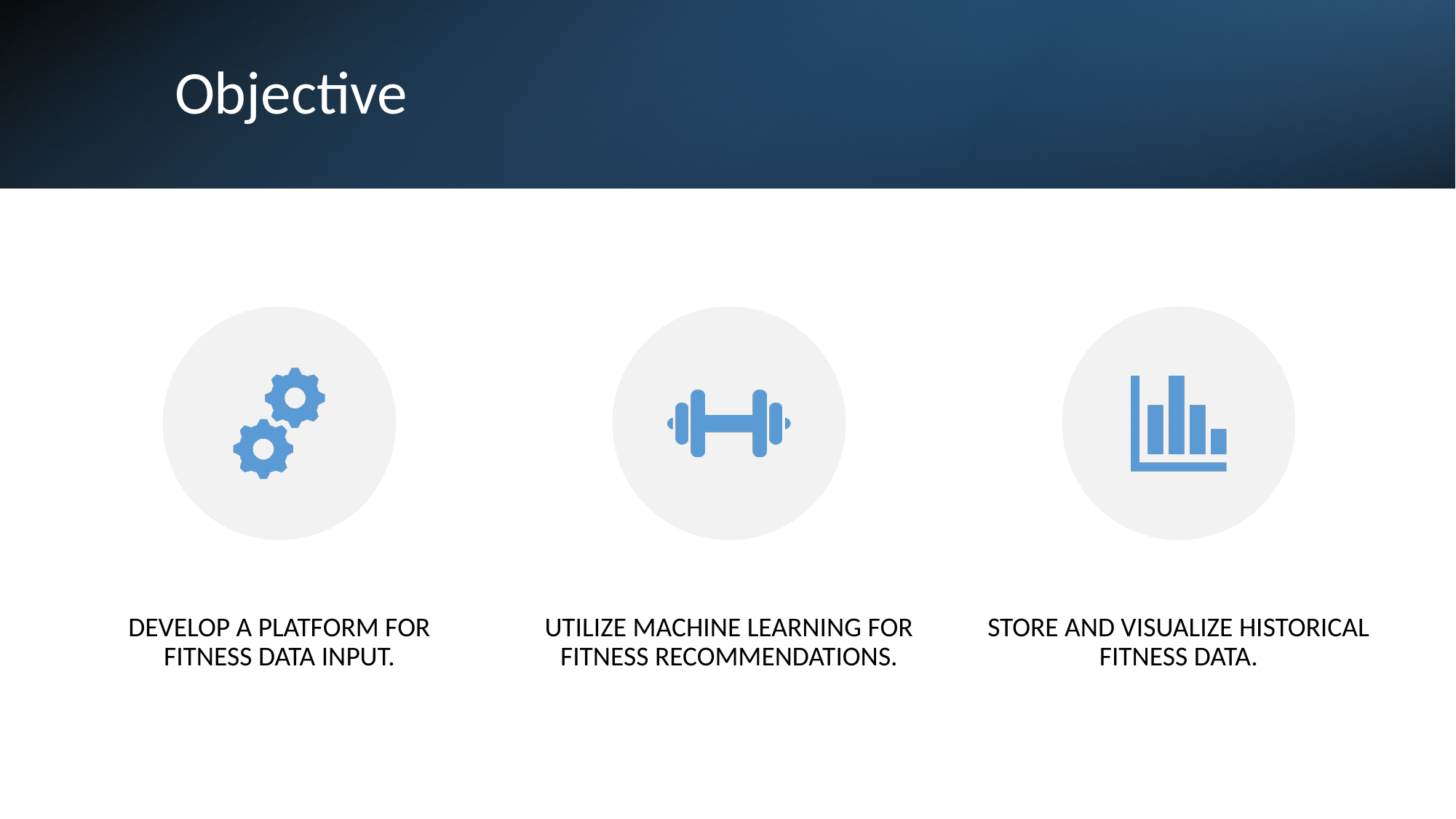

# Objective
Develop a platform for fitness data input.
Utilize machine learning for fitness recommendations.
Store and visualize historical fitness data.